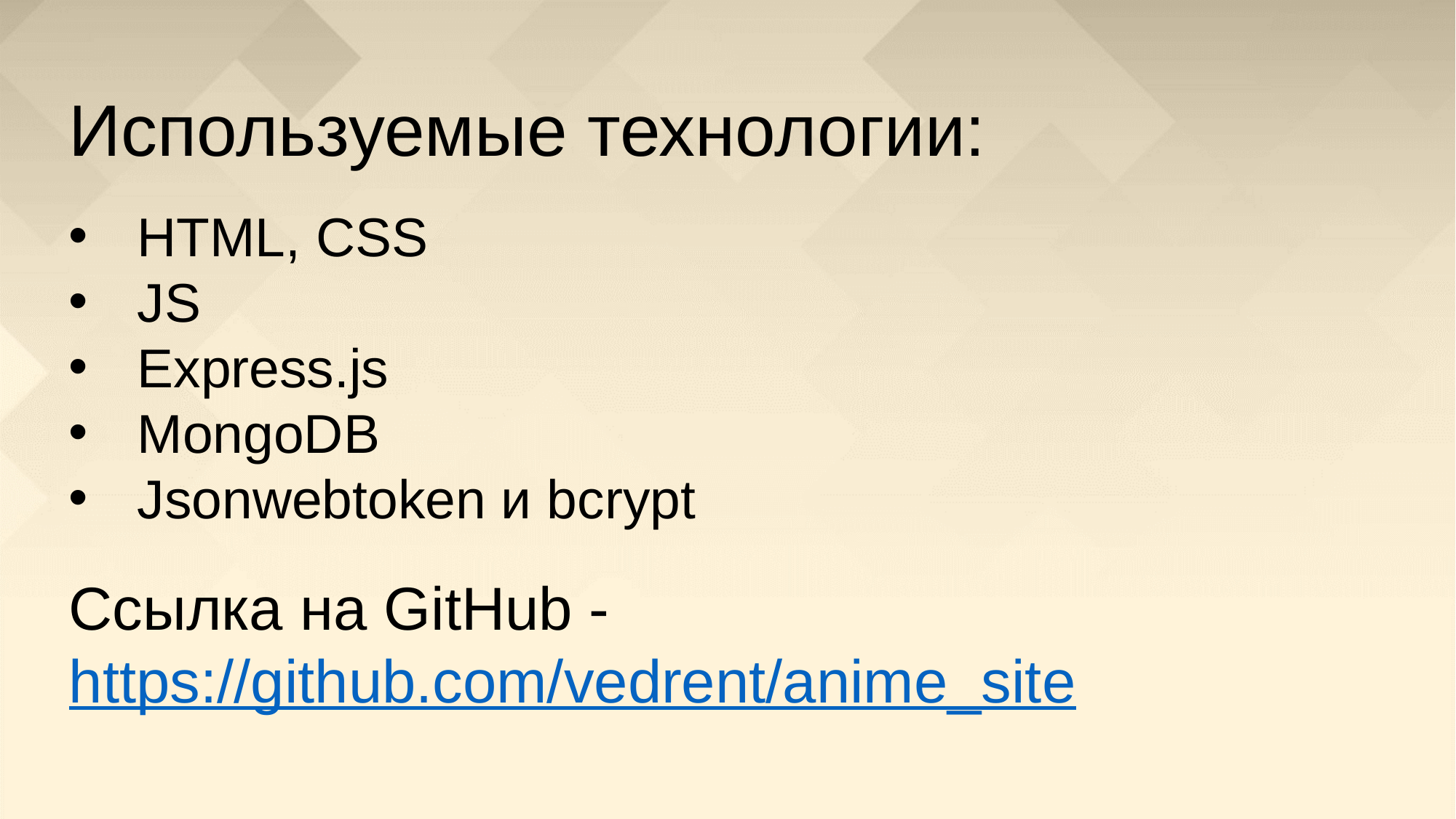

Используемые технологии:
HTML, CSS
JS
Express.js
MongoDB
Jsonwebtoken и bcrypt
Ссылка на GitHub - https://github.com/vedrent/anime_site